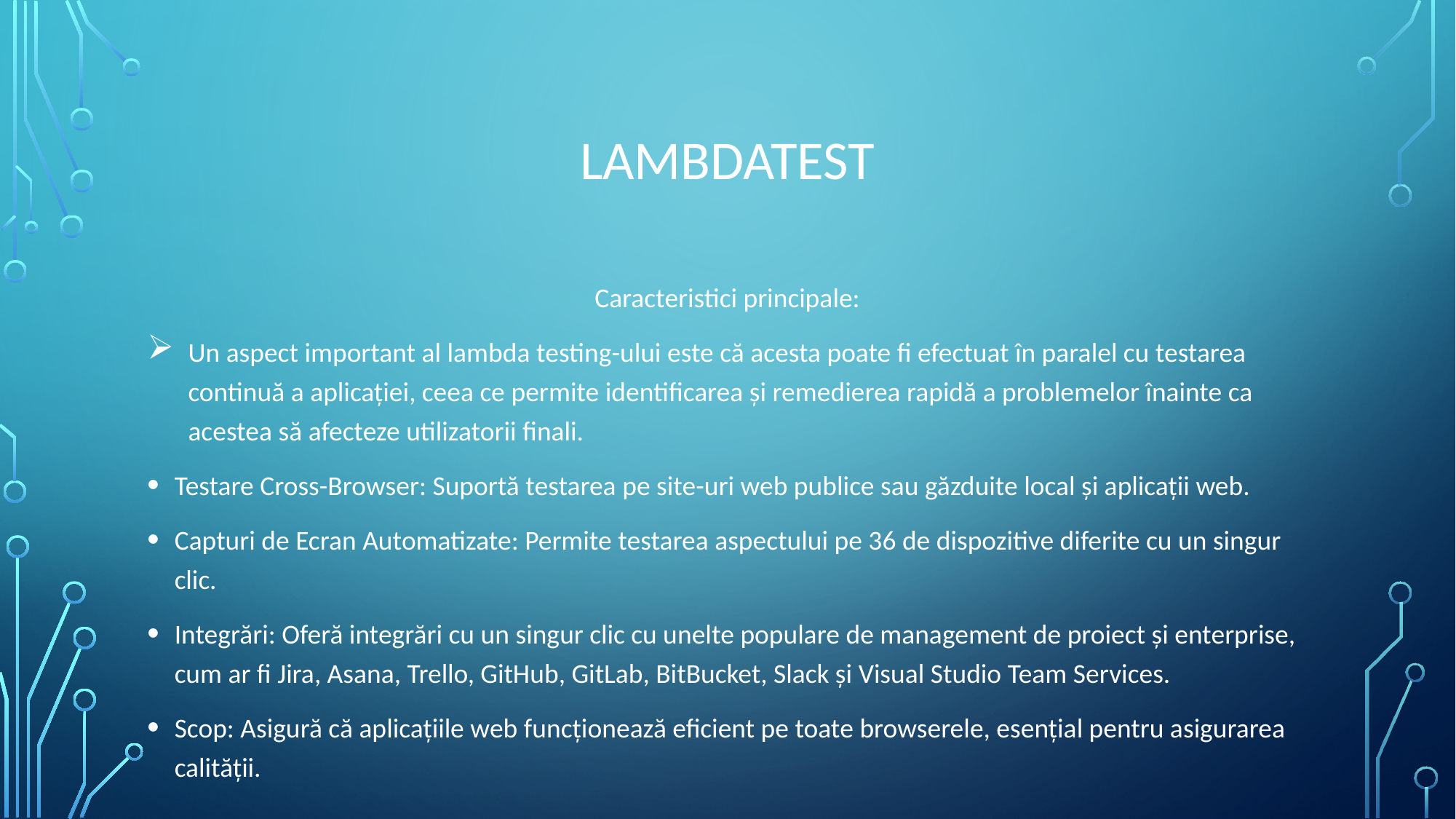

# lambdatest
Caracteristici principale:
Un aspect important al lambda testing-ului este că acesta poate fi efectuat în paralel cu testarea continuă a aplicației, ceea ce permite identificarea și remedierea rapidă a problemelor înainte ca acestea să afecteze utilizatorii finali.
Testare Cross-Browser: Suportă testarea pe site-uri web publice sau găzduite local și aplicații web.
Capturi de Ecran Automatizate: Permite testarea aspectului pe 36 de dispozitive diferite cu un singur clic.
Integrări: Oferă integrări cu un singur clic cu unelte populare de management de proiect și enterprise, cum ar fi Jira, Asana, Trello, GitHub, GitLab, BitBucket, Slack și Visual Studio Team Services.
Scop: Asigură că aplicațiile web funcționează eficient pe toate browserele, esențial pentru asigurarea calității.